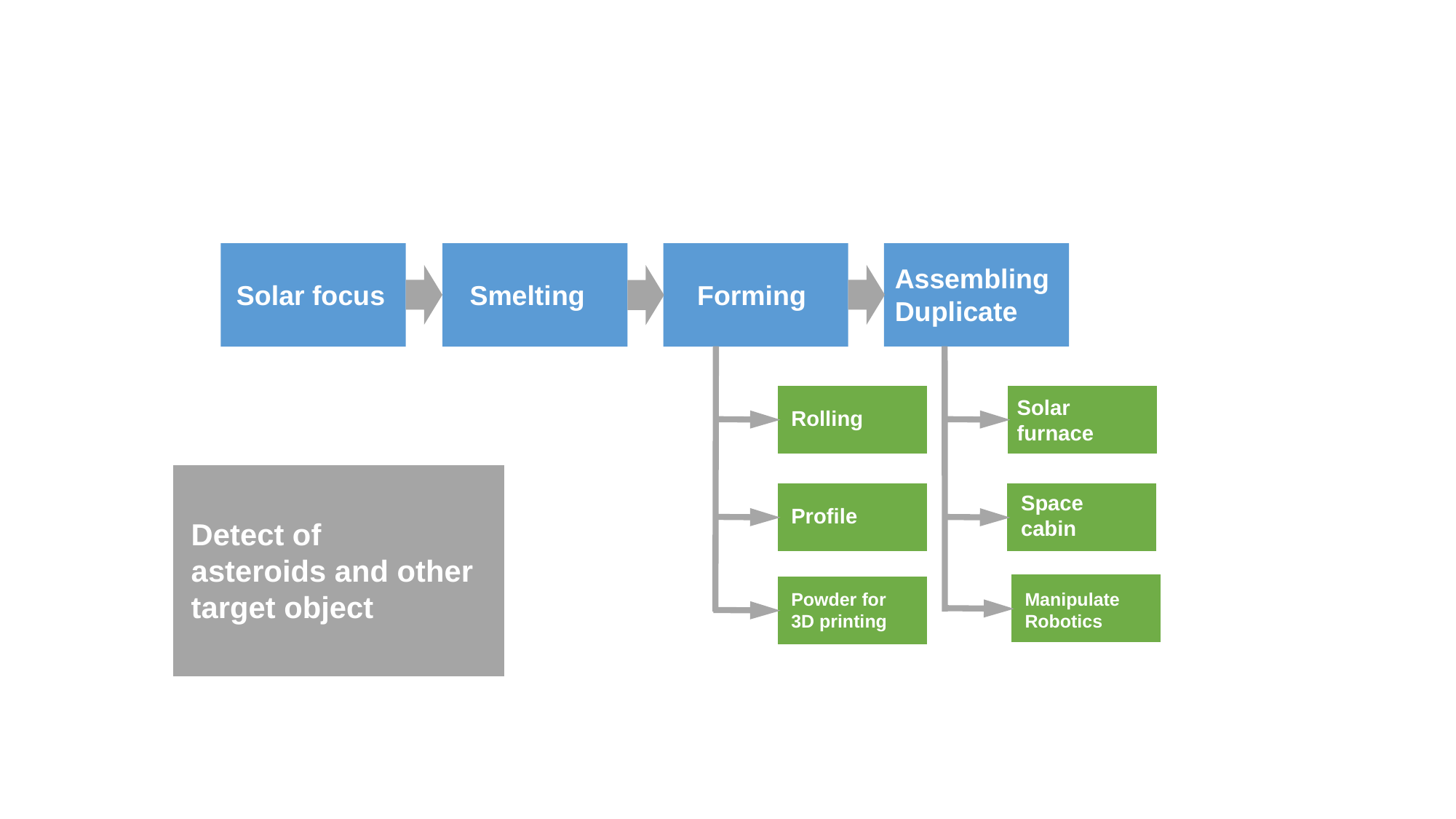

Assembling
Duplicate

Forming
Smelting
Solar focus

Solar
furnace
Rolling

Space cabin
Profile
Detect of
asteroids and other target object

Manipulate
Robotics
Powder for 3D printing